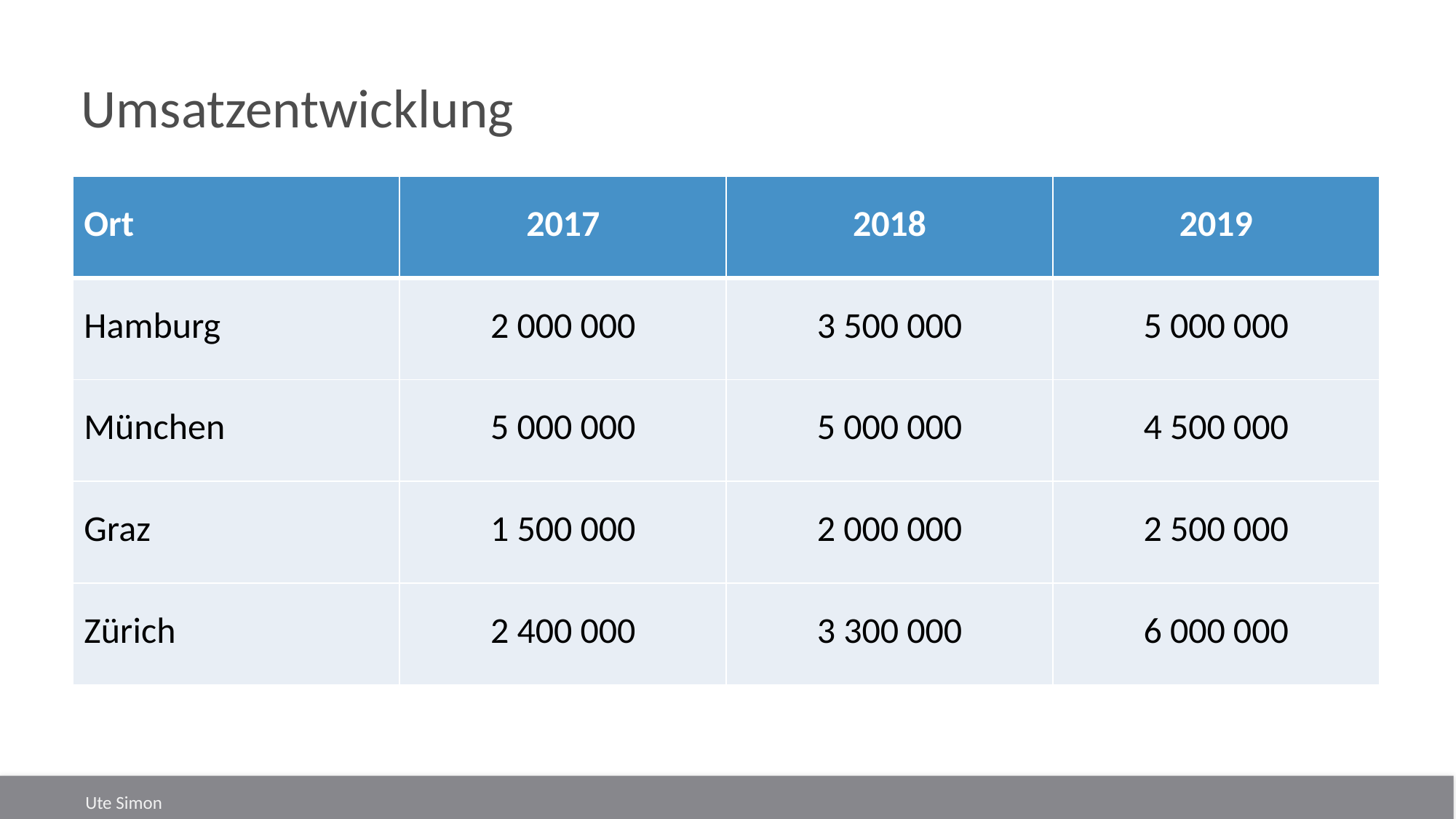

# Umsatzentwicklung
| Ort | 2017 | 2018 | 2019 |
| --- | --- | --- | --- |
| Hamburg | 2 000 000 | 3 500 000 | 5 000 000 |
| München | 5 000 000 | 5 000 000 | 4 500 000 |
| Graz | 1 500 000 | 2 000 000 | 2 500 000 |
| Zürich | 2 400 000 | 3 300 000 | 6 000 000 |
Ute Simon